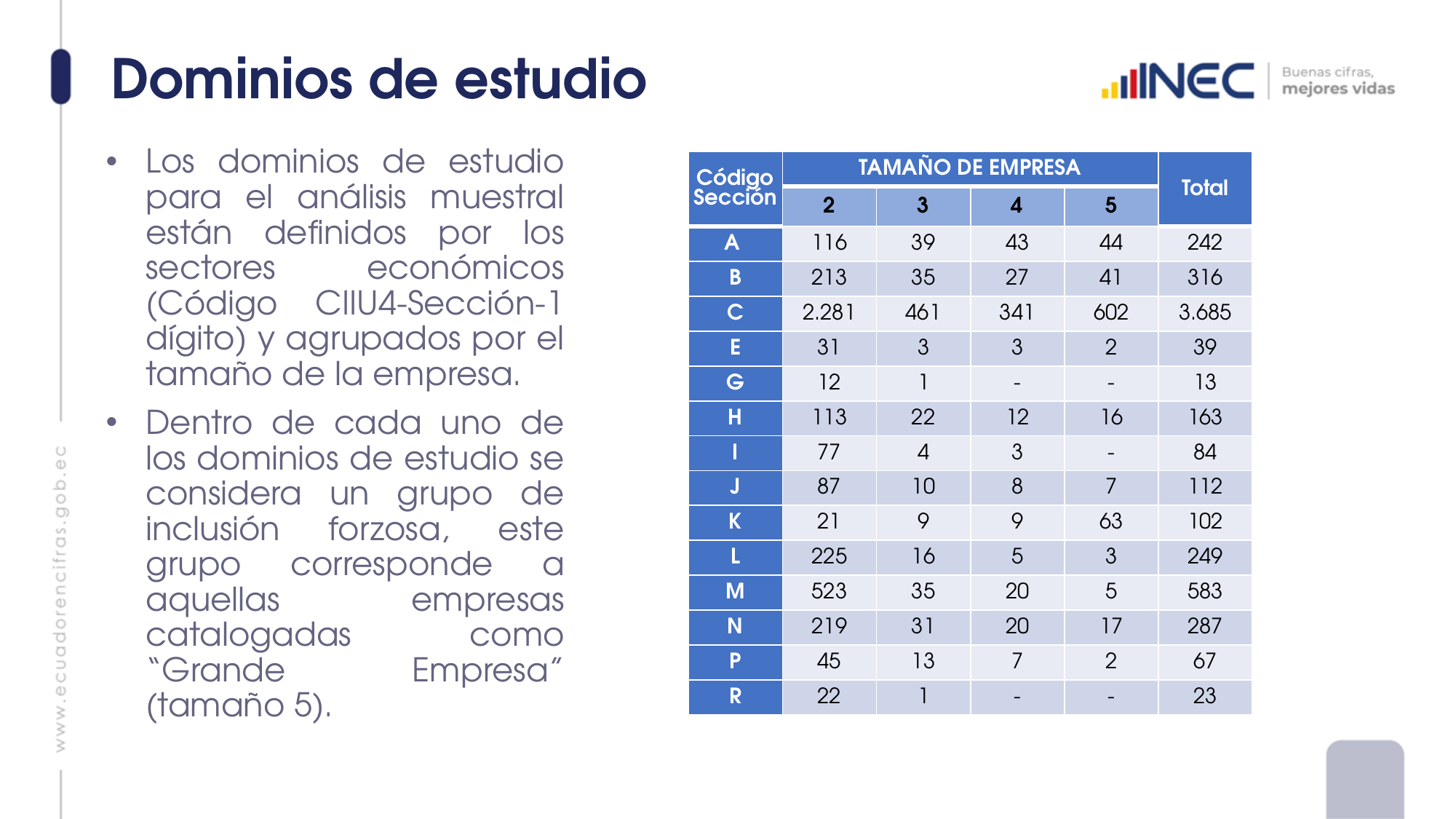

# Dominios de estudio
Los dominios de estudio para el análisis muestral están definidos por los sectores económicos (Código CIIU4-Sección-1 dígito) y agrupados por el tamaño de la empresa.
Dentro de cada uno de los dominios de estudio se considera un grupo de inclusión forzosa, este grupo corresponde a aquellas empresas catalogadas como “Grande Empresa” (tamaño 5).
| Código Sección | TAMAÑO DE EMPRESA |  |  |  | Total |
| --- | --- | --- | --- | --- | --- |
|  | 2 | 3 | 4 | 5 |  |
| A | 116 | 39 | 43 | 44 | 242 |
| B | 213 | 35 | 27 | 41 | 316 |
| C | 2.281 | 461 | 341 | 602 | 3.685 |
| E | 31 | 3 | 3 | 2 | 39 |
| G | 12 | 1 | - | - | 13 |
| H | 113 | 22 | 12 | 16 | 163 |
| I | 77 | 4 | 3 | - | 84 |
| J | 87 | 10 | 8 | 7 | 112 |
| K | 21 | 9 | 9 | 63 | 102 |
| L | 225 | 16 | 5 | 3 | 249 |
| M | 523 | 35 | 20 | 5 | 583 |
| N | 219 | 31 | 20 | 17 | 287 |
| P | 45 | 13 | 7 | 2 | 67 |
| R | 22 | 1 | - | - | 23 |